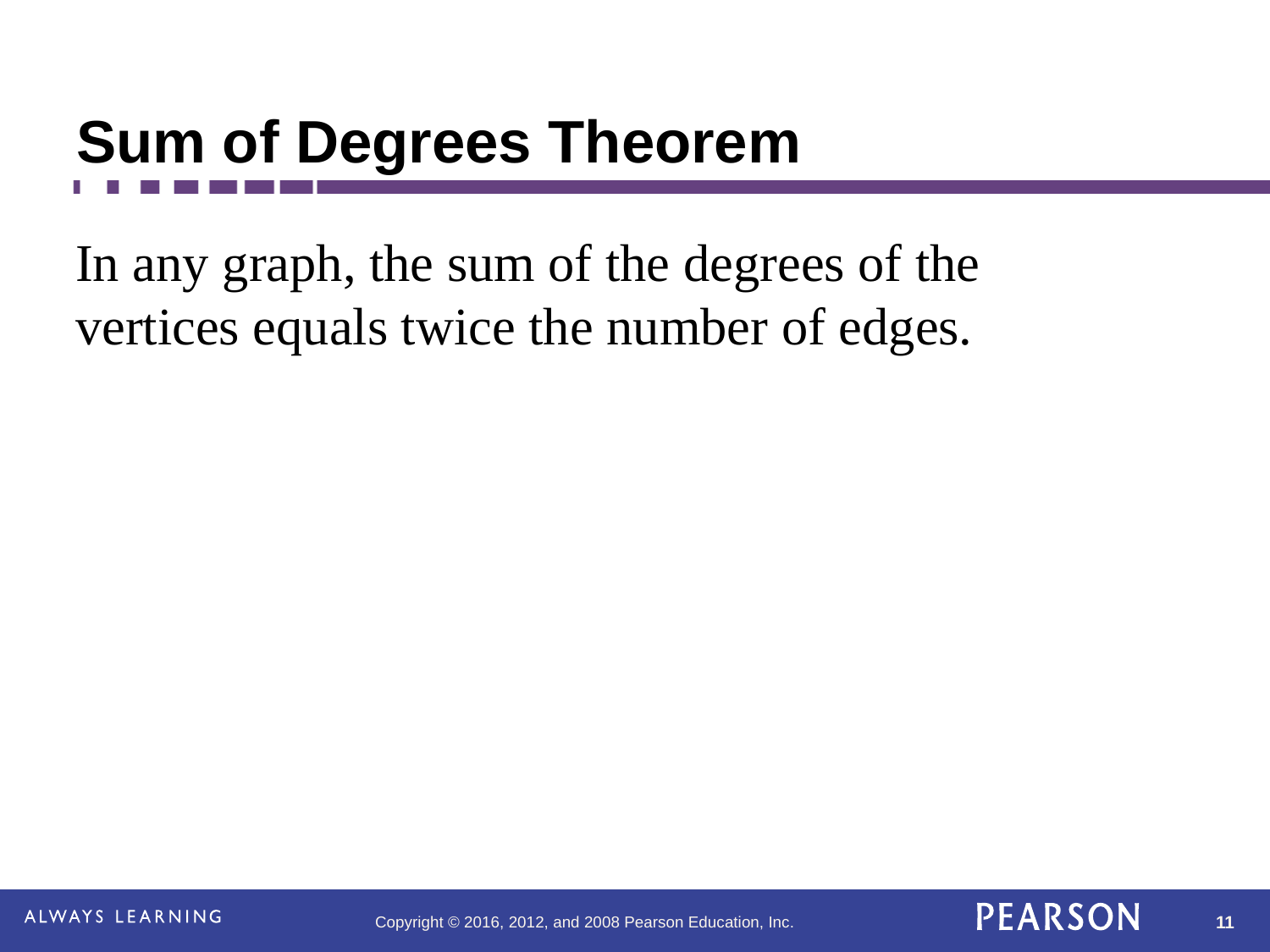

# Sum of Degrees Theorem
In any graph, the sum of the degrees of the vertices equals twice the number of edges.